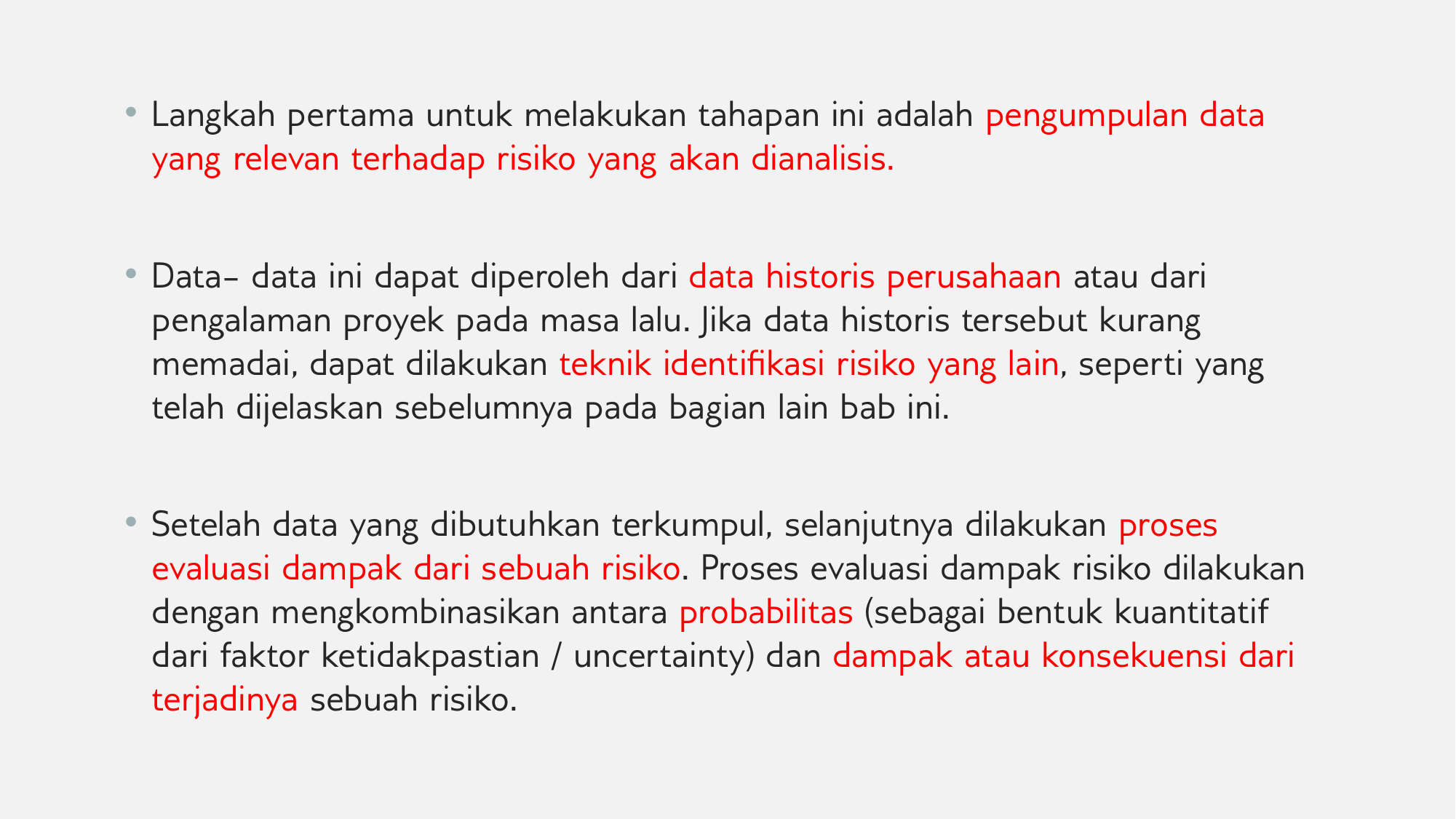

Langkah pertama untuk melakukan tahapan ini adalah pengumpulan data yang relevan terhadap risiko yang akan dianalisis.

Data– data ini dapat diperoleh dari data historis perusahaan atau dari pengalaman proyek pada masa lalu. Jika data historis tersebut kurang memadai, dapat dilakukan teknik identifikasi risiko yang lain, seperti yang telah dijelaskan sebelumnya pada bagian lain bab ini.

Setelah data yang dibutuhkan terkumpul, selanjutnya dilakukan proses evaluasi dampak dari sebuah risiko. Proses evaluasi dampak risiko dilakukan dengan mengkombinasikan antara probabilitas (sebagai bentuk kuantitatif dari faktor ketidakpastian / uncertainty) dan dampak atau konsekuensi dari terjadinya sebuah risiko.